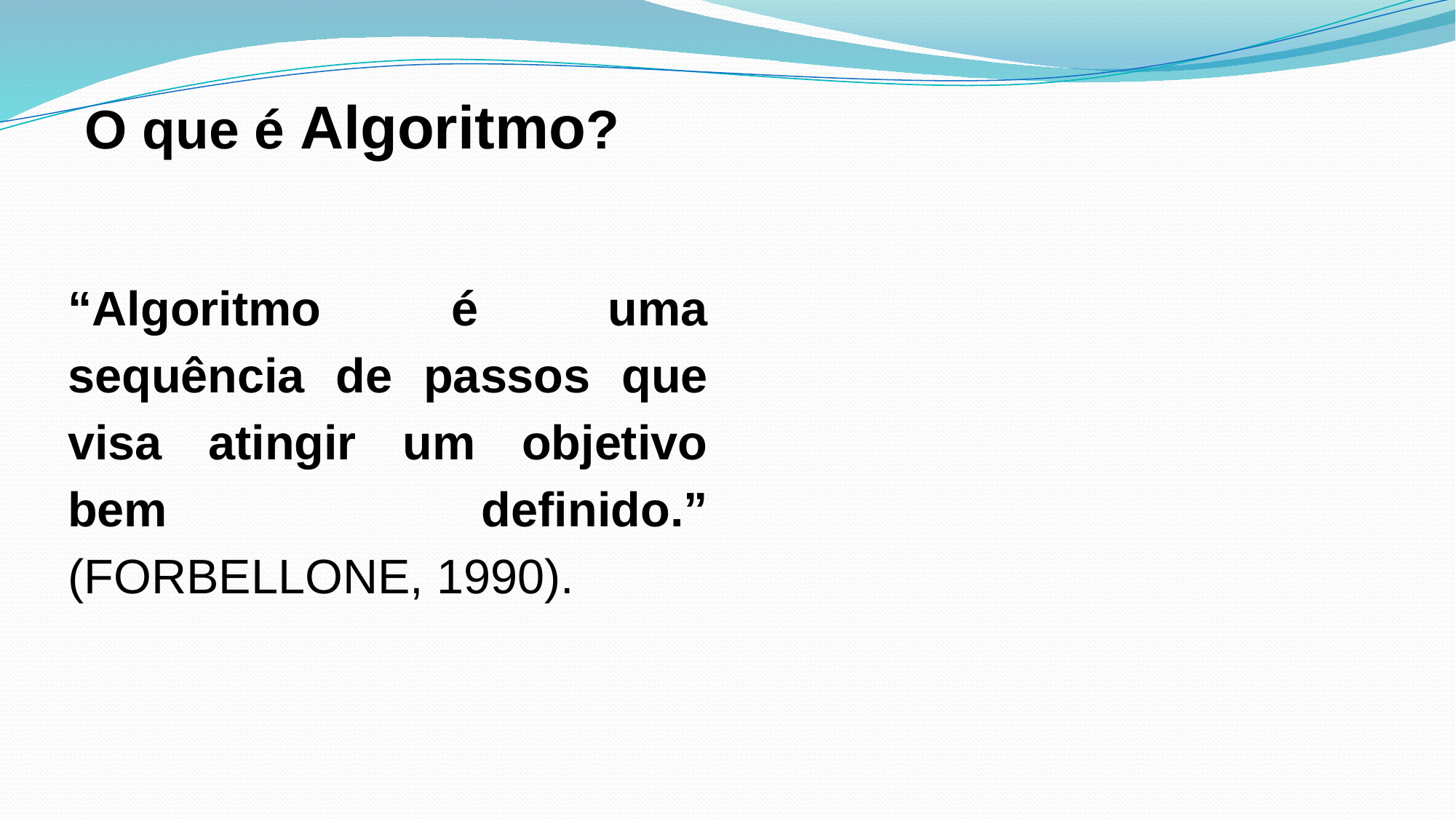

O que é Algoritmo?
“Algoritmo é uma sequência de passos que visa atingir um objetivo bem definido.” (FORBELLONE, 1990).